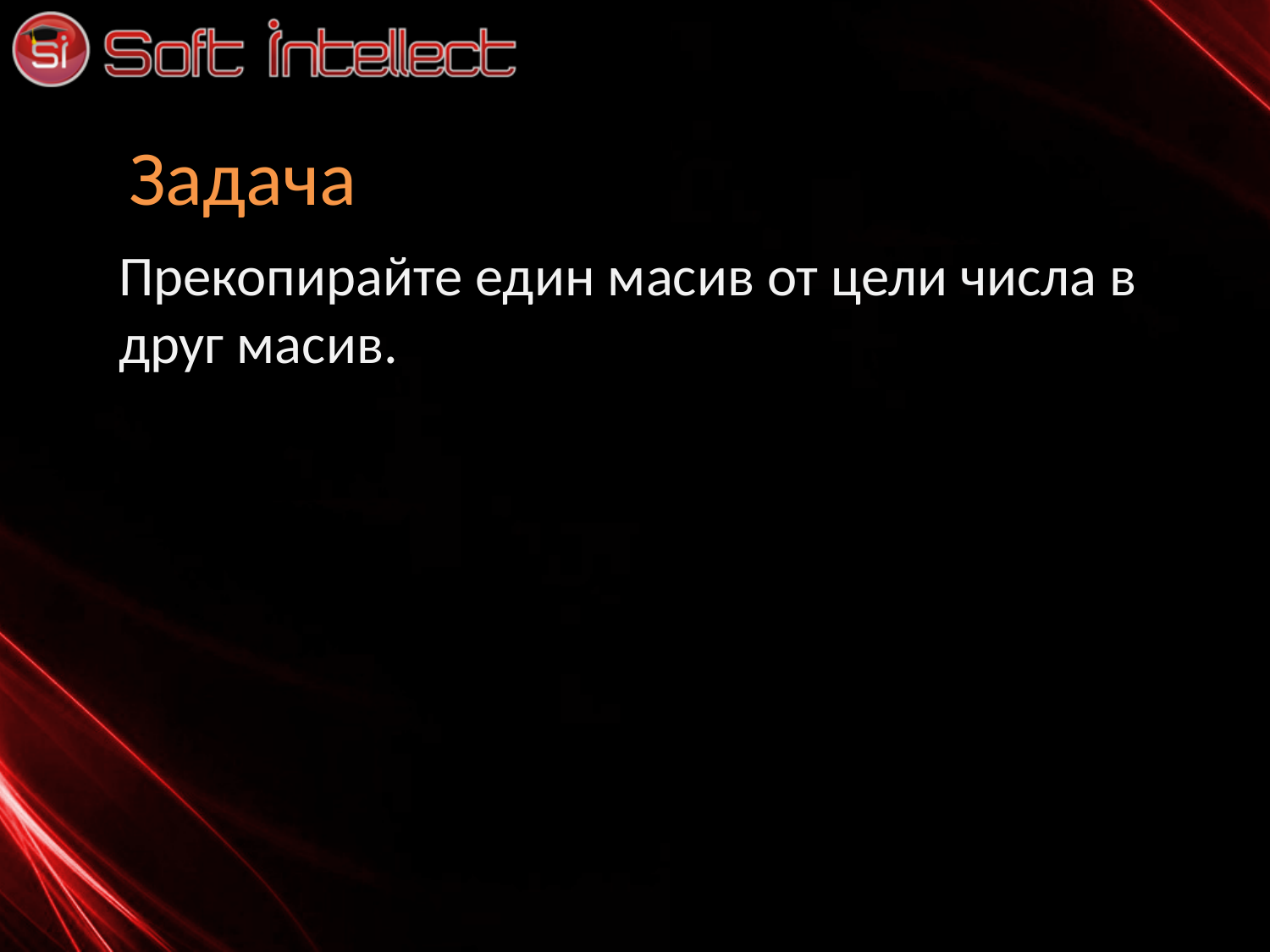

# Задача
Прекопирайте един масив от цели числа в друг масив.